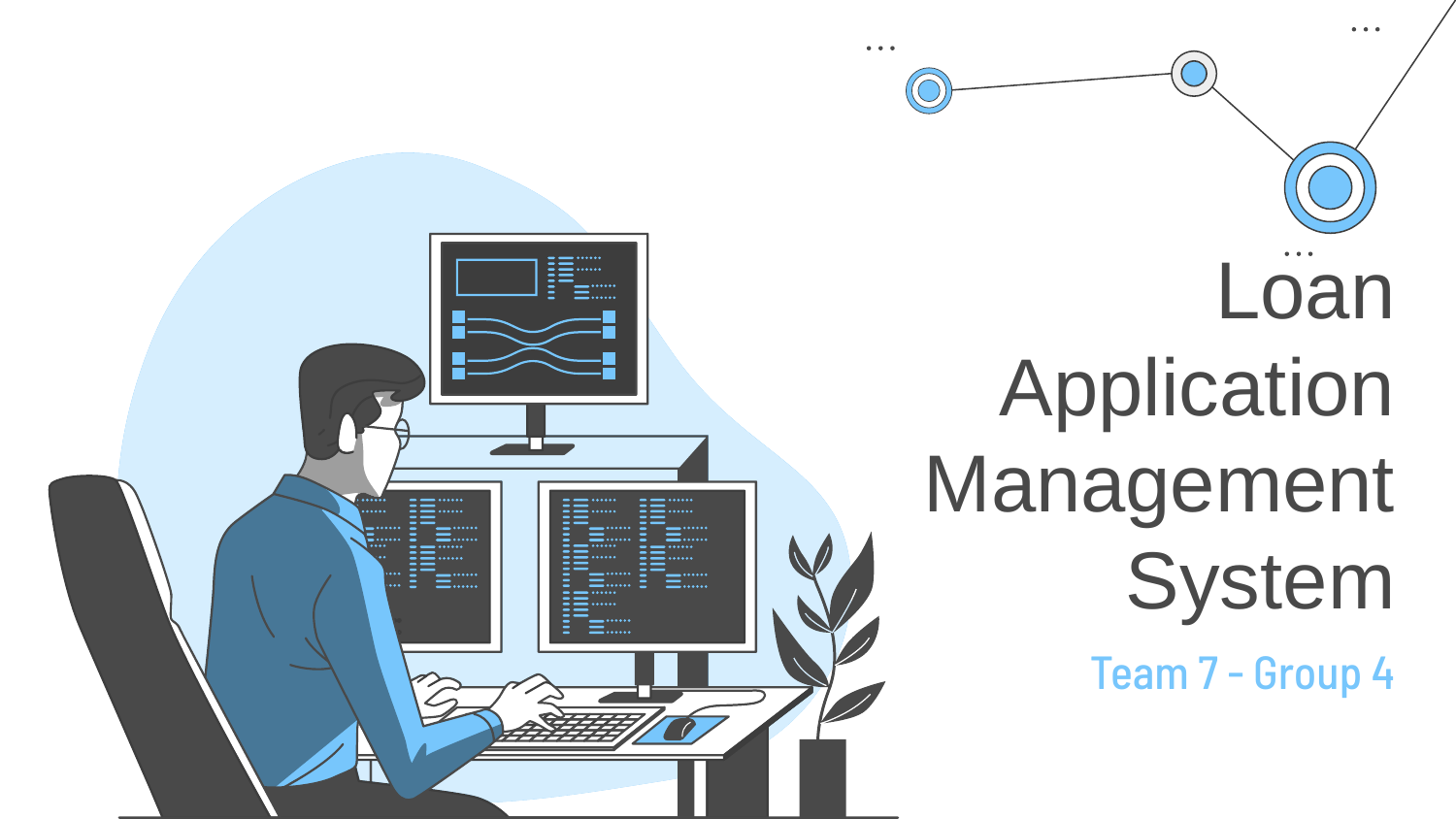

# Loan Application Management System
Team 7 - Group 4